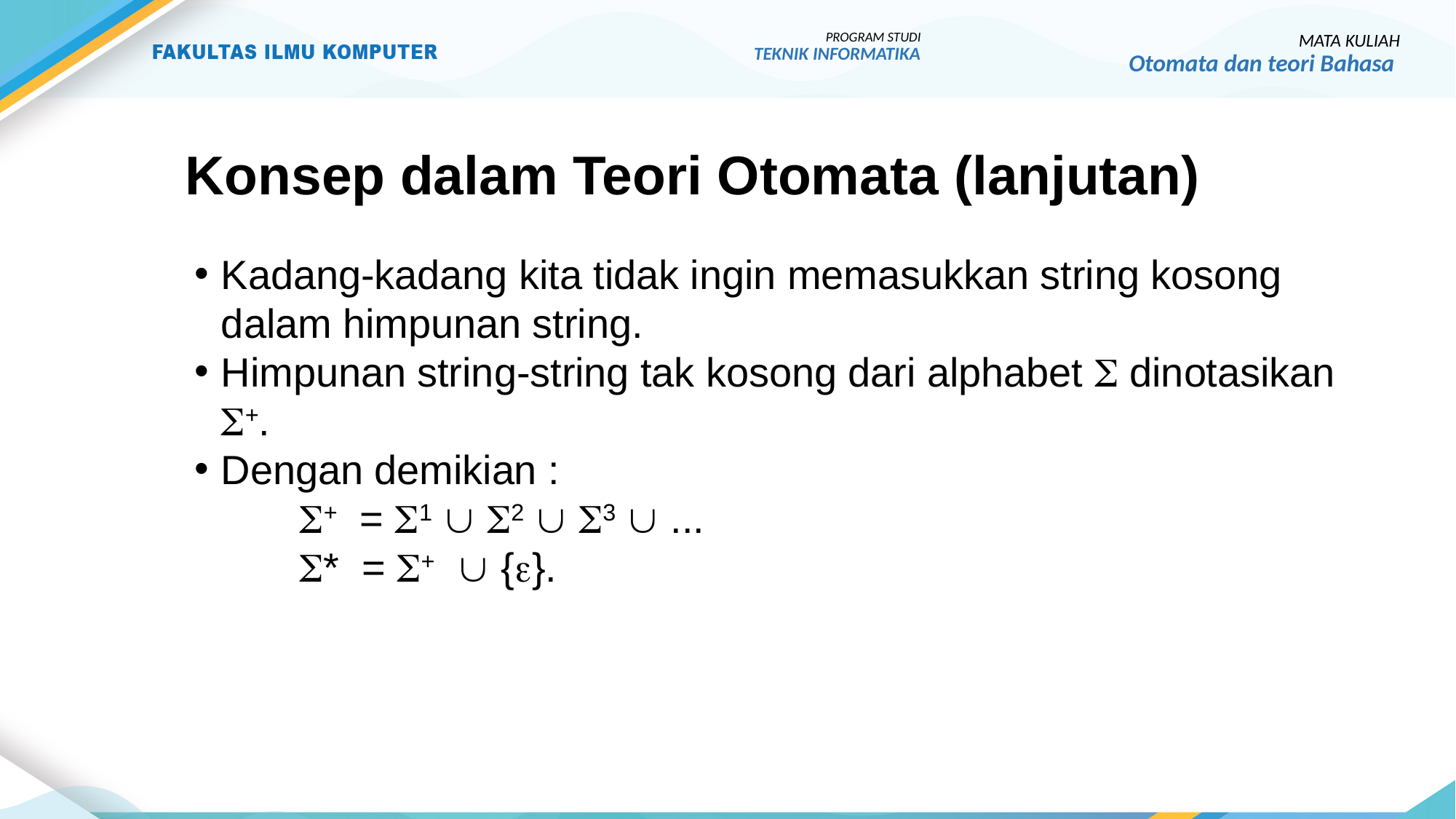

PROGRAM STUDI
TEKNIK INFORMATIKA
MATA KULIAH
Otomata dan teori Bahasa
# Konsep dalam Teori Otomata (lanjutan)
Kadang-kadang kita tidak ingin memasukkan string kosong dalam himpunan string.
Himpunan string-string tak kosong dari alphabet Σ dinotasikan Σ+.
Dengan demikian :
Σ+  = Σ1 ∪ Σ2 ∪ Σ3 ∪ ...
Σ*  = Σ+  ∪ {ε}.